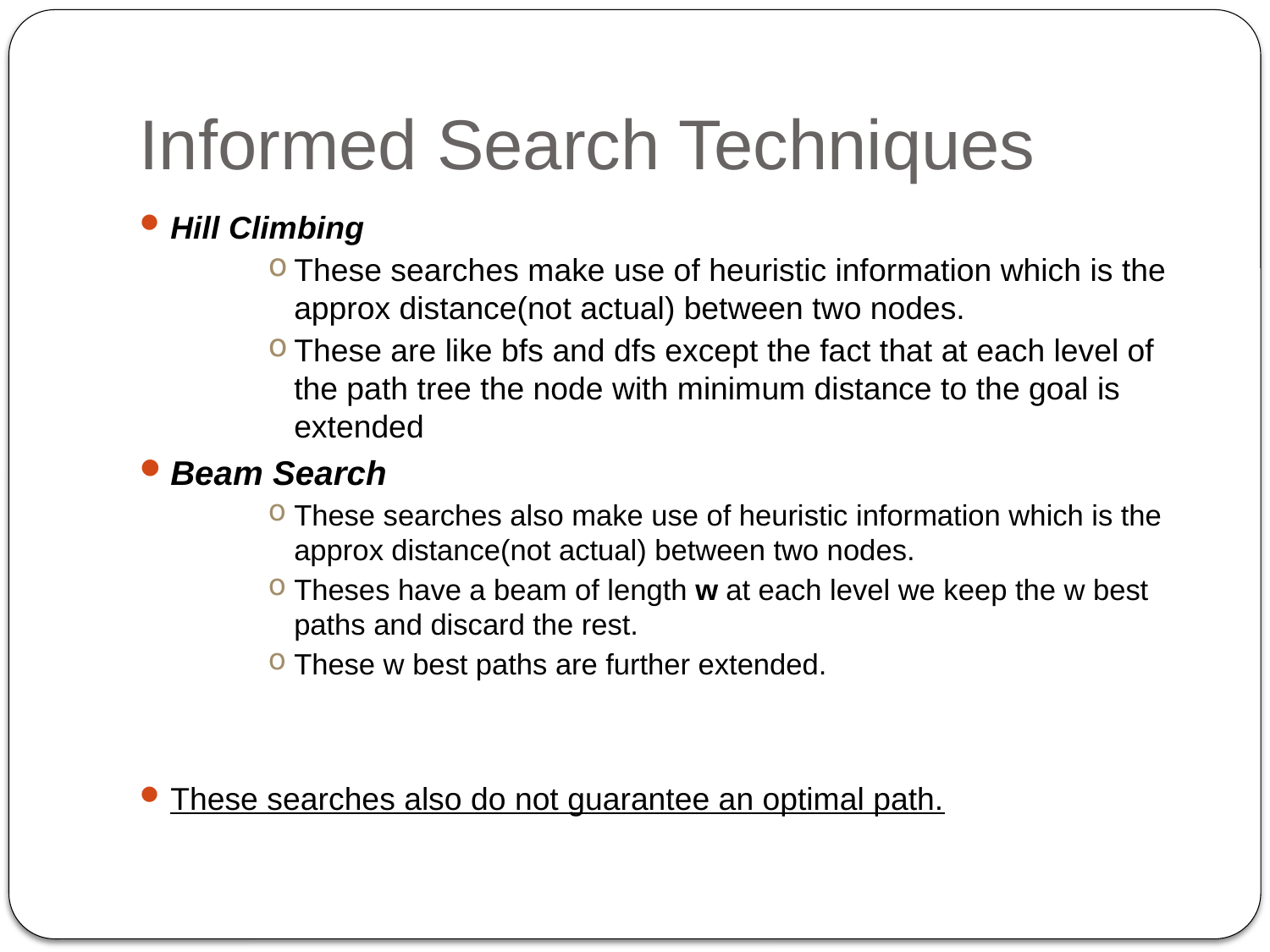

# Informed Search Techniques
Hill Climbing
These searches make use of heuristic information which is the approx distance(not actual) between two nodes.
These are like bfs and dfs except the fact that at each level of the path tree the node with minimum distance to the goal is extended
Beam Search
These searches also make use of heuristic information which is the approx distance(not actual) between two nodes.
Theses have a beam of length w at each level we keep the w best paths and discard the rest.
These w best paths are further extended.

These searches also do not guarantee an optimal path.